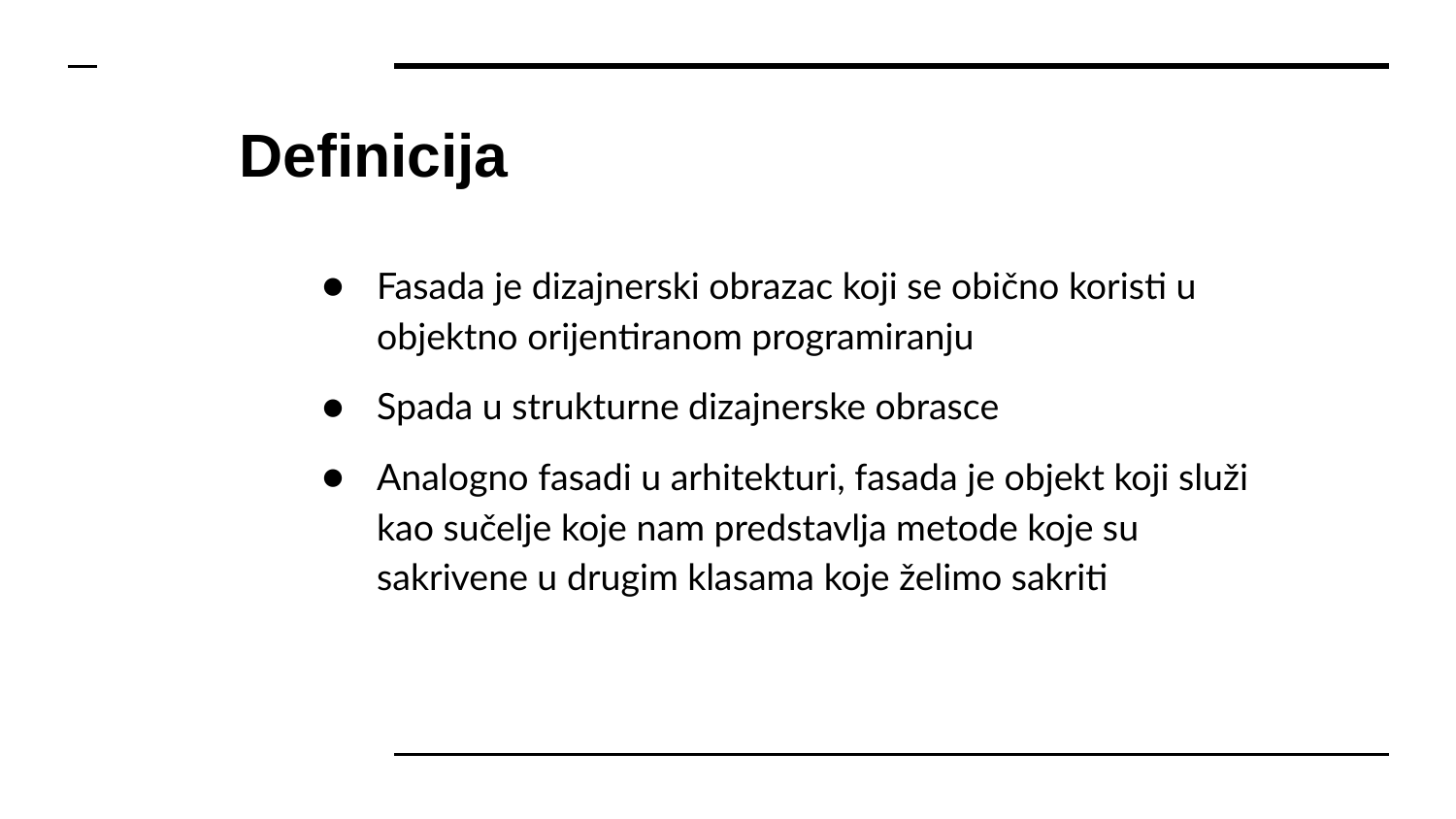

# Definicija
Fasada je dizajnerski obrazac koji se obično koristi u objektno orijentiranom programiranju
Spada u strukturne dizajnerske obrasce
Analogno fasadi u arhitekturi, fasada je objekt koji služi kao sučelje koje nam predstavlja metode koje su sakrivene u drugim klasama koje želimo sakriti